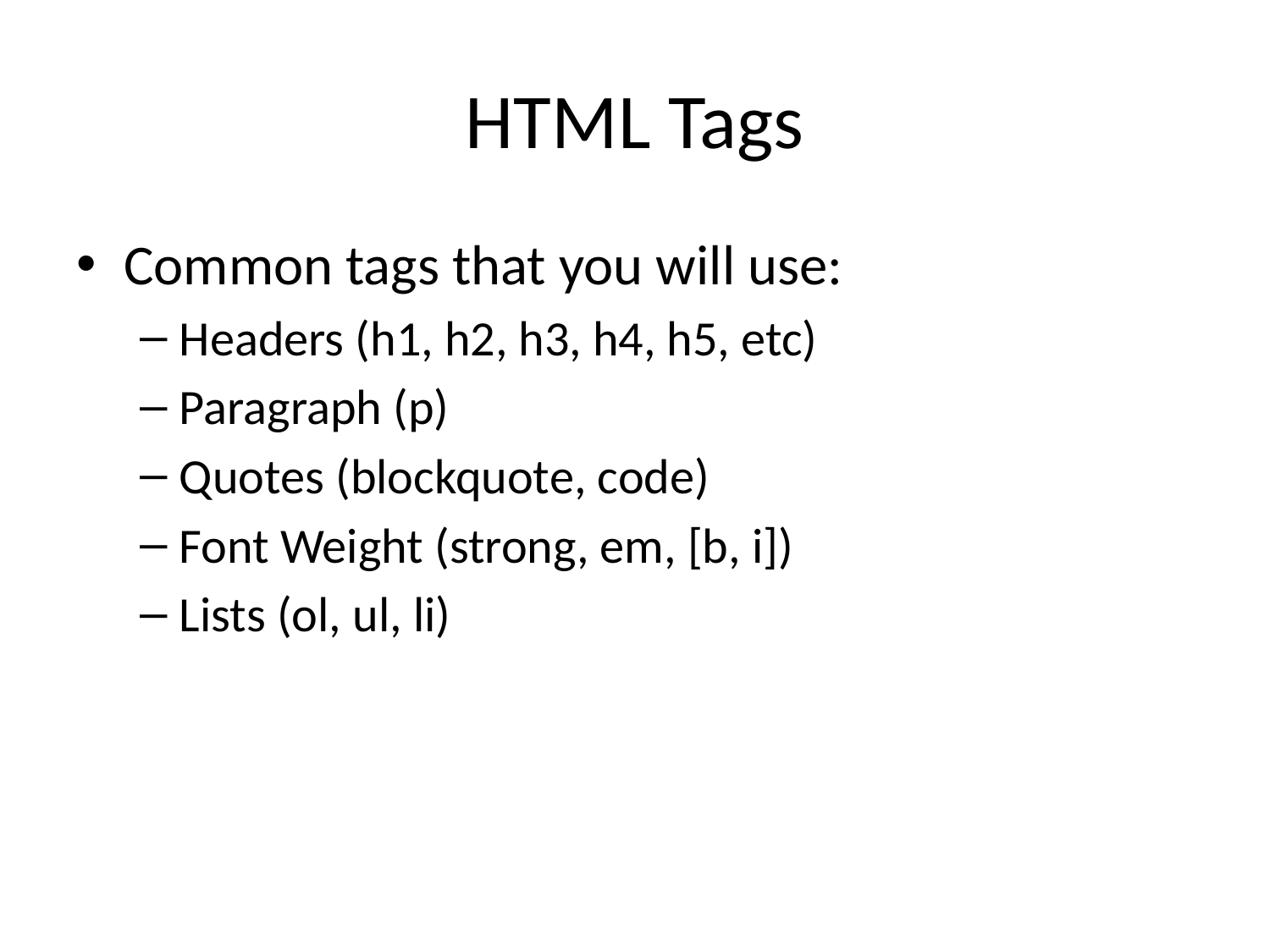

# HTML Tags
Common tags that you will use:
Headers (h1, h2, h3, h4, h5, etc)
Paragraph (p)
Quotes (blockquote, code)
Font Weight (strong, em, [b, i])
Lists (ol, ul, li)